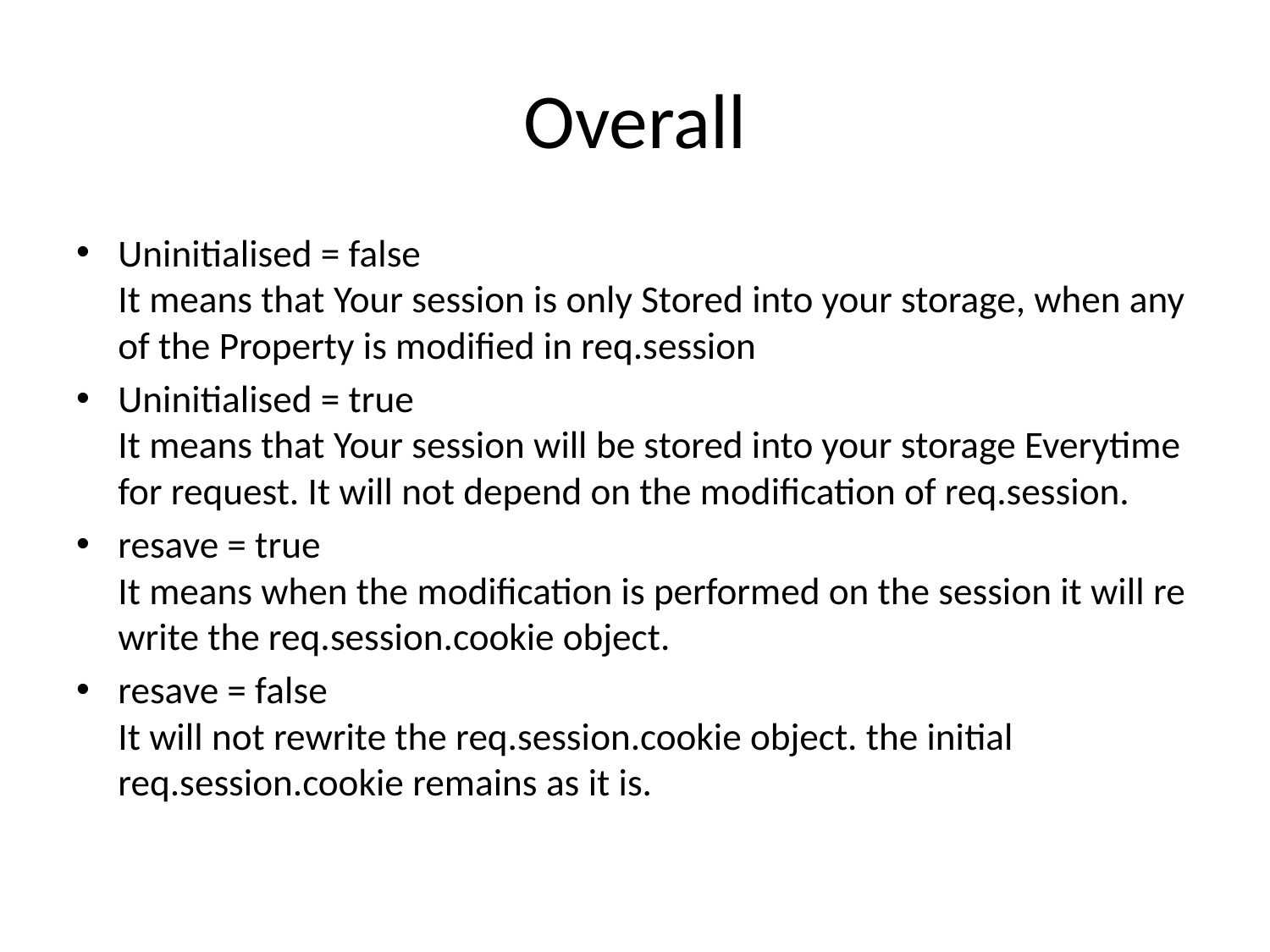

# Overall
Uninitialised = false
It means that Your session is only Stored into your storage, when any of the Property is modified in req.session
Uninitialised = true
It means that Your session will be stored into your storage Everytime for request. It will not depend on the modification of req.session.
resave = true
It means when the modification is performed on the session it will re write the req.session.cookie object.
resave = false
It will not rewrite the req.session.cookie object. the initial req.session.cookie remains as it is.